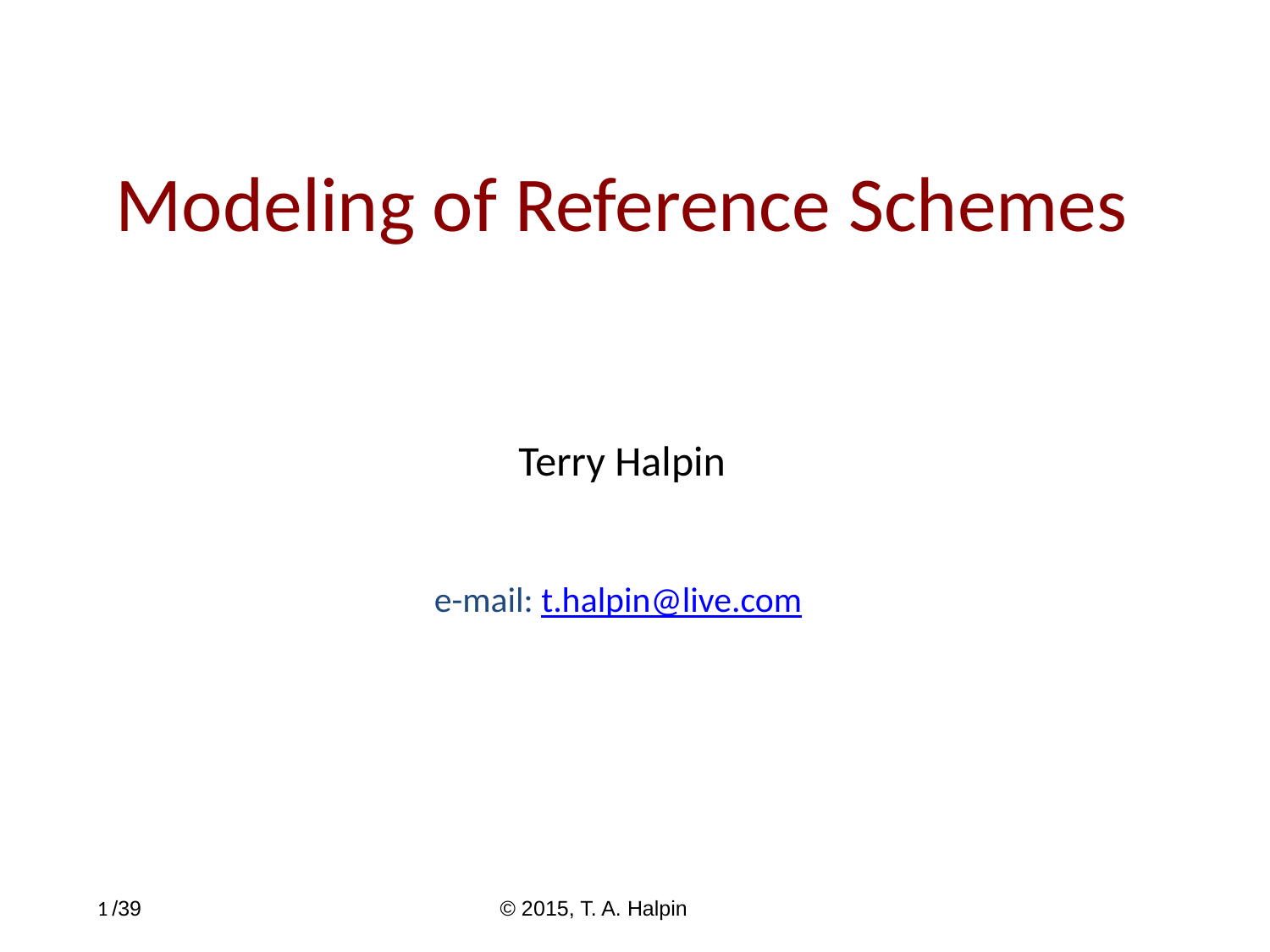

Modeling of Reference Schemes

Terry Halpin

e-mail: t.halpin@live.com

 /39
© 2015, T. A. Halpin